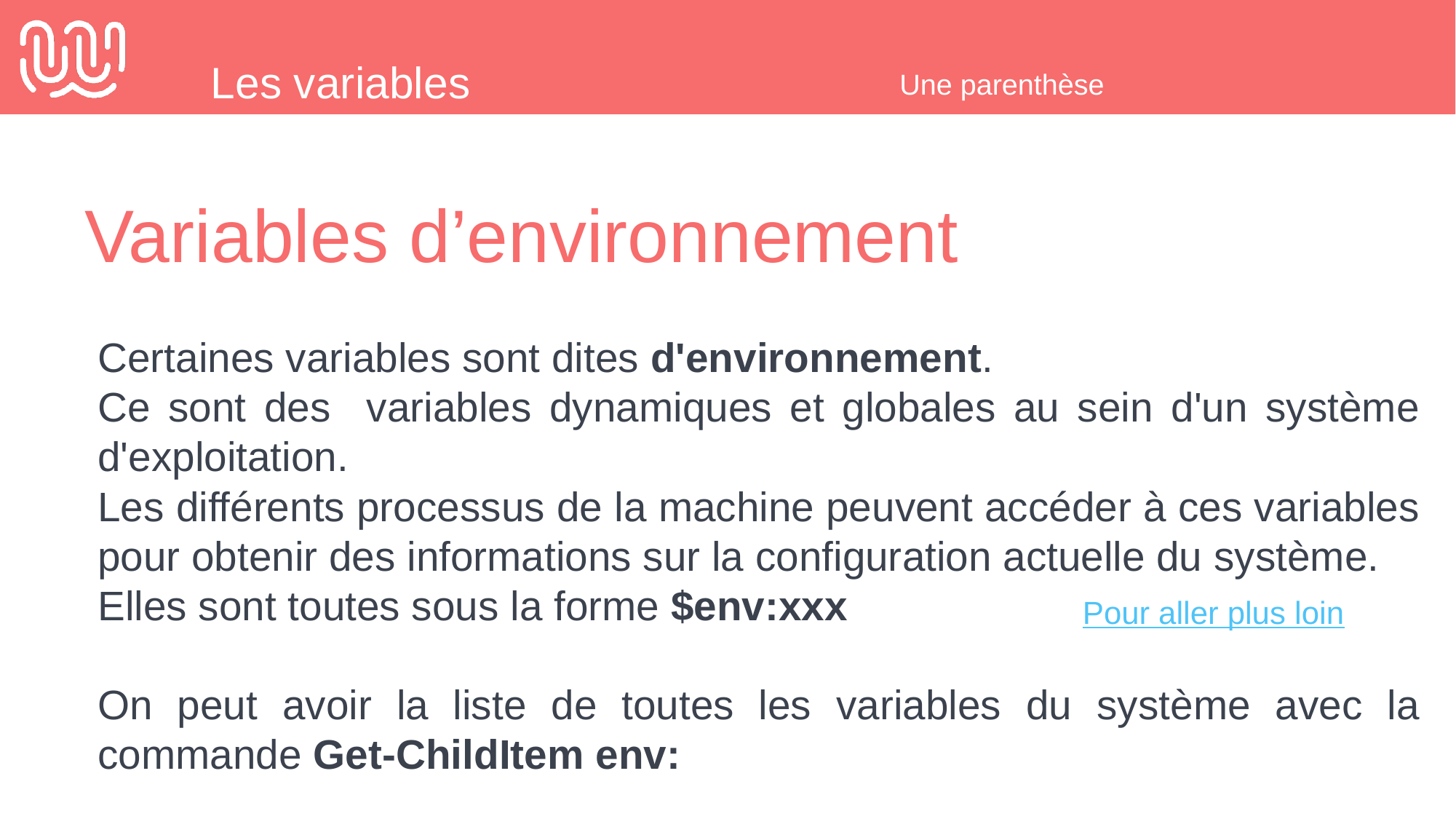

Les variables
Une parenthèse
Variables d’environnement
Certaines variables sont dites d'environnement.
Ce sont des  variables dynamiques et globales au sein d'un système d'exploitation.
Les différents processus de la machine peuvent accéder à ces variables pour obtenir des informations sur la configuration actuelle du système.
Elles sont toutes sous la forme $env:xxx

On peut avoir la liste de toutes les variables du système avec la commande Get-ChildItem env:
Pour aller plus loin